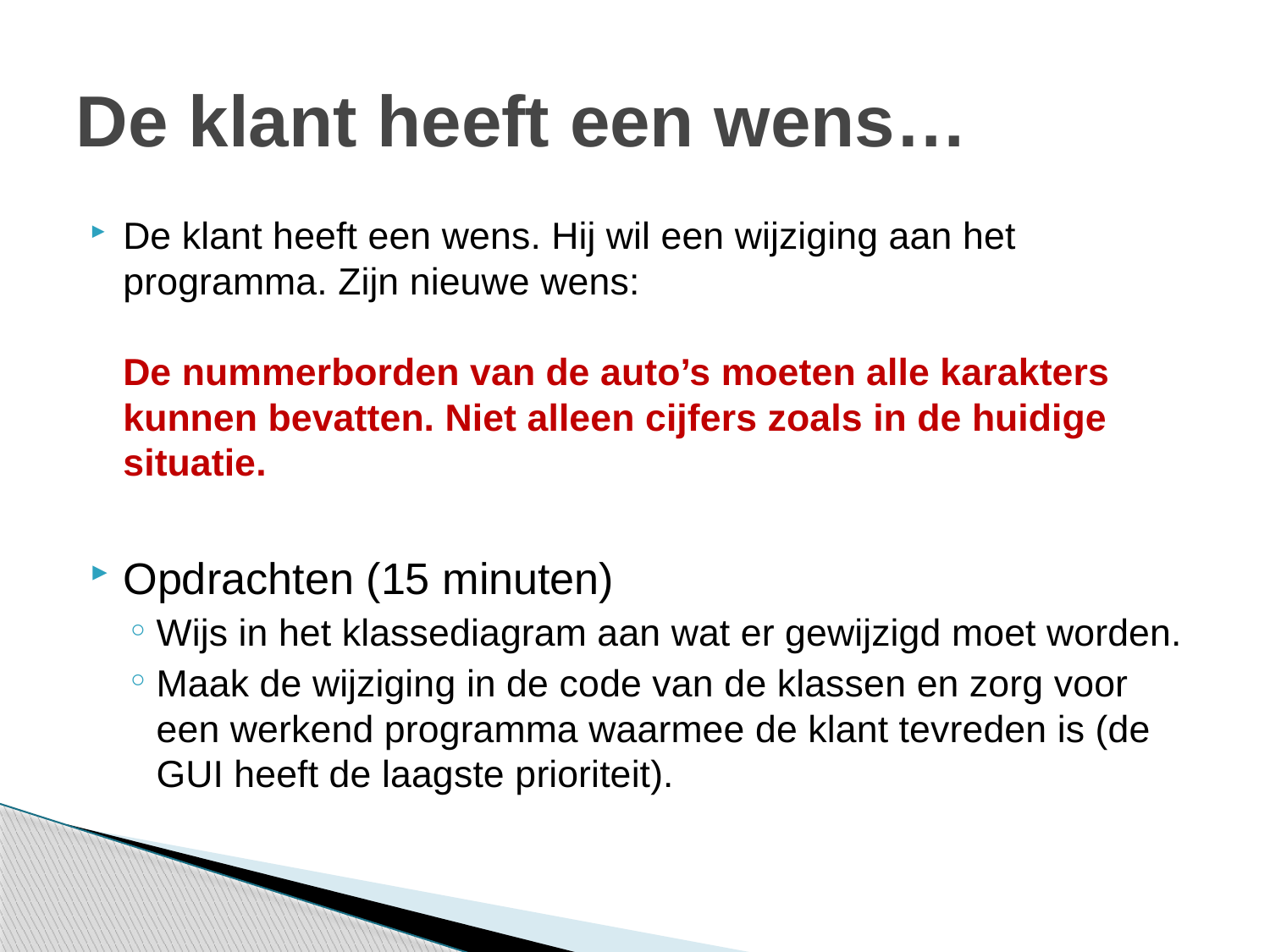

# De klant heeft een wens…
De klant heeft een wens. Hij wil een wijziging aan het programma. Zijn nieuwe wens:
De nummerborden van de auto’s moeten alle karakters kunnen bevatten. Niet alleen cijfers zoals in de huidige situatie.

Opdrachten (15 minuten)
Wijs in het klassediagram aan wat er gewijzigd moet worden.
Maak de wijziging in de code van de klassen en zorg voor een werkend programma waarmee de klant tevreden is (de GUI heeft de laagste prioriteit).